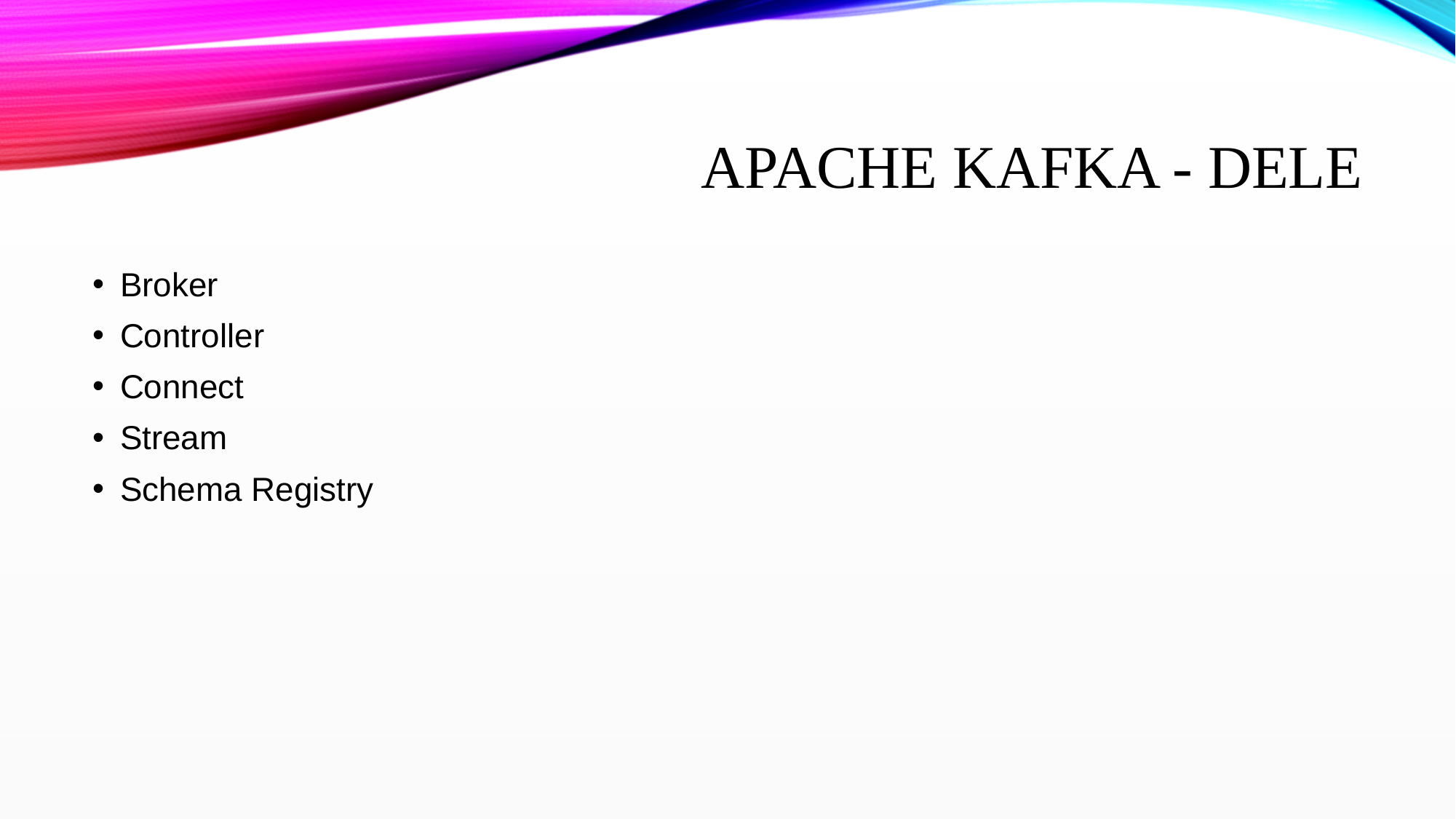

# Apache Kafka - Dele
Broker
Controller
Connect
Stream
Schema Registry